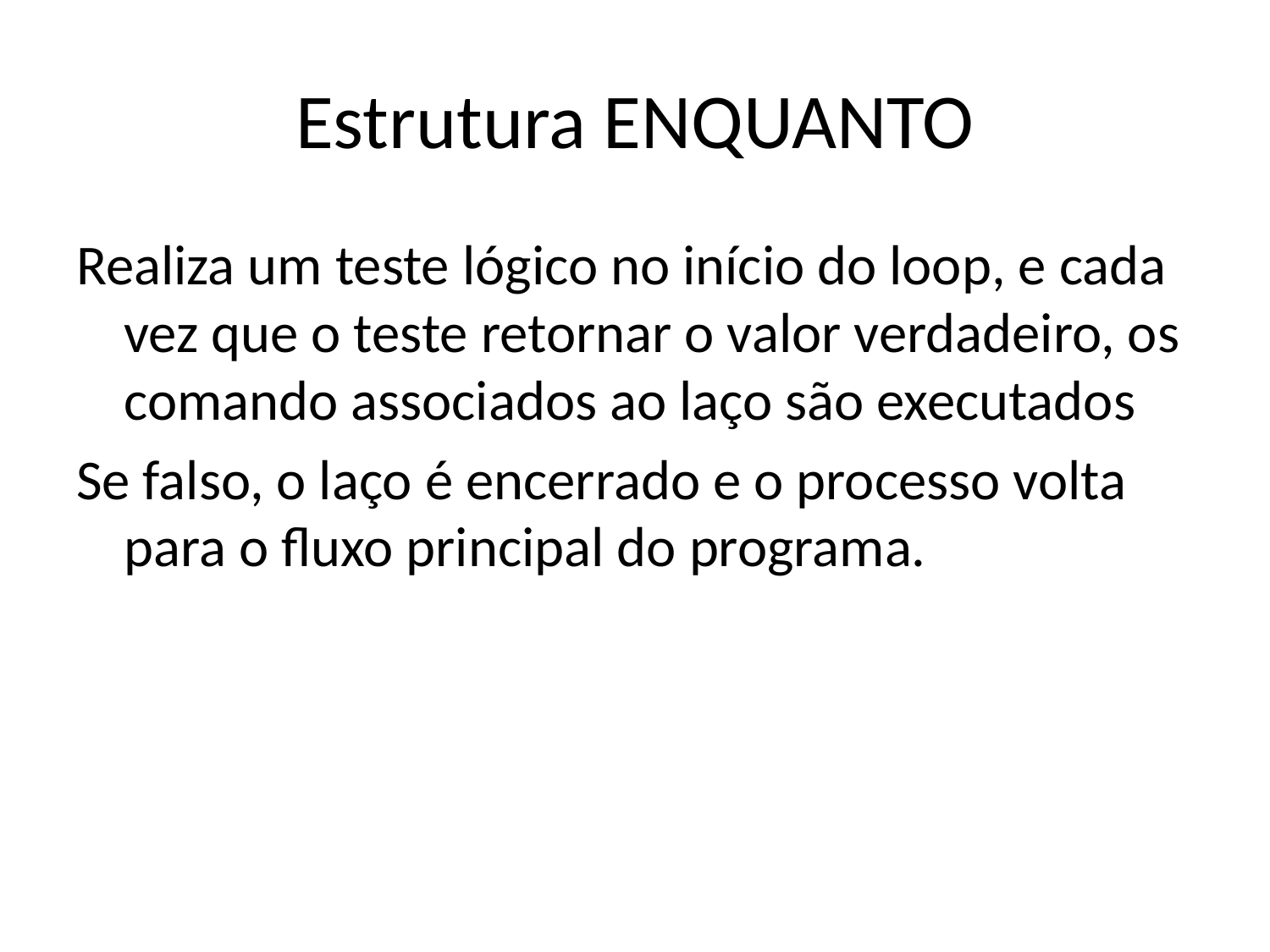

# Estrutura ENQUANTO
Realiza um teste lógico no início do loop, e cada vez que o teste retornar o valor verdadeiro, os comando associados ao laço são executados
Se falso, o laço é encerrado e o processo volta para o fluxo principal do programa.